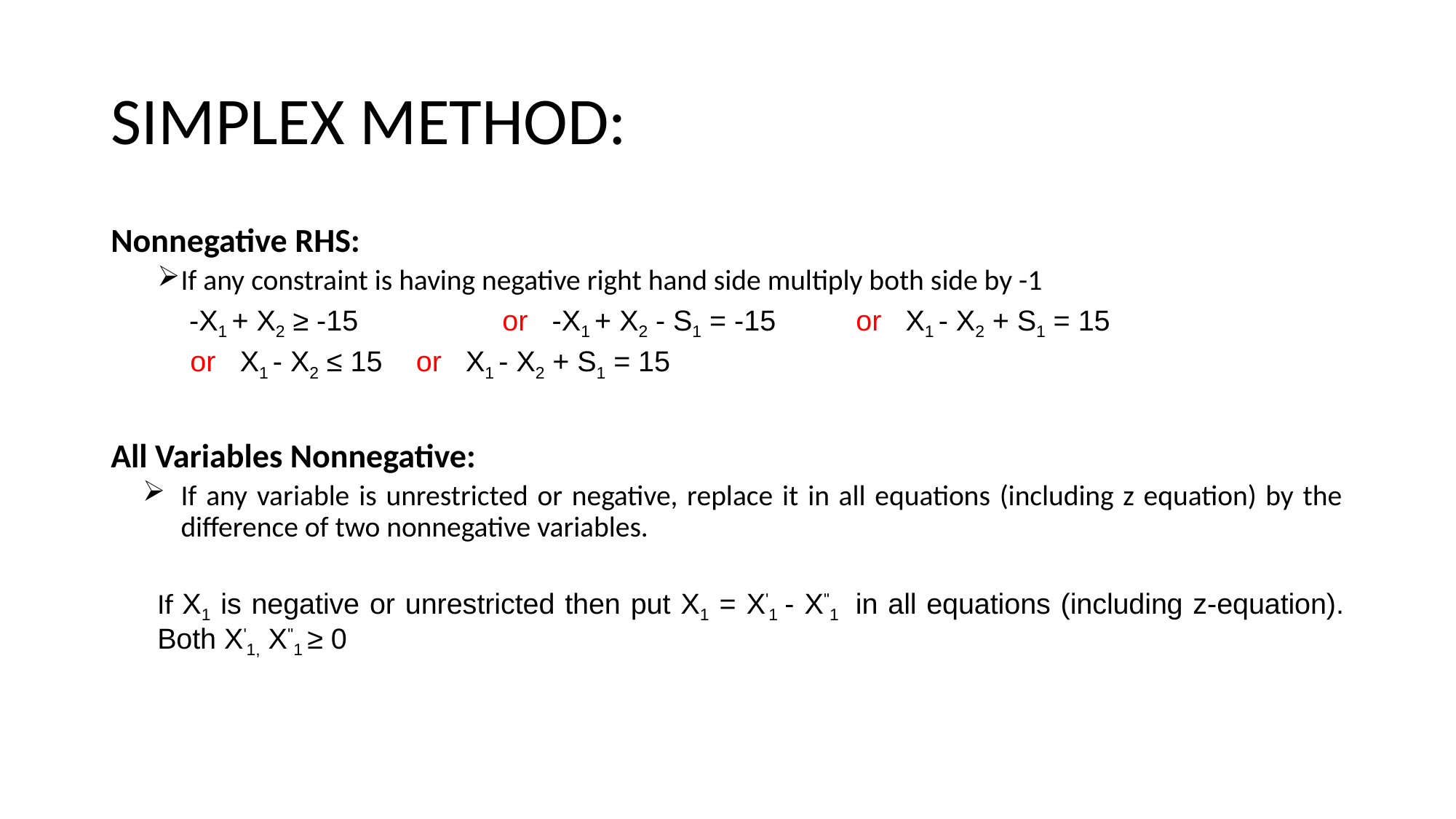

# SIMPLEX METHOD:
Nonnegative RHS:
If any constraint is having negative right hand side multiply both side by -1
    -X1 + X2 ≥ -15         	or   -X1 + X2 - S1 = -15          or   X1 - X2 + S1 = 15
     or   X1 - X2 ≤ 15 		or   X1 - X2 + S1 = 15

All Variables Nonnegative:
If any variable is unrestricted or negative, replace it in all equations (including z equation) by the difference of two nonnegative variables.

If X1 is negative or unrestricted then put X1 = X'1 - X''1  in all equations (including z-equation). Both X'1, X''1 ≥ 0